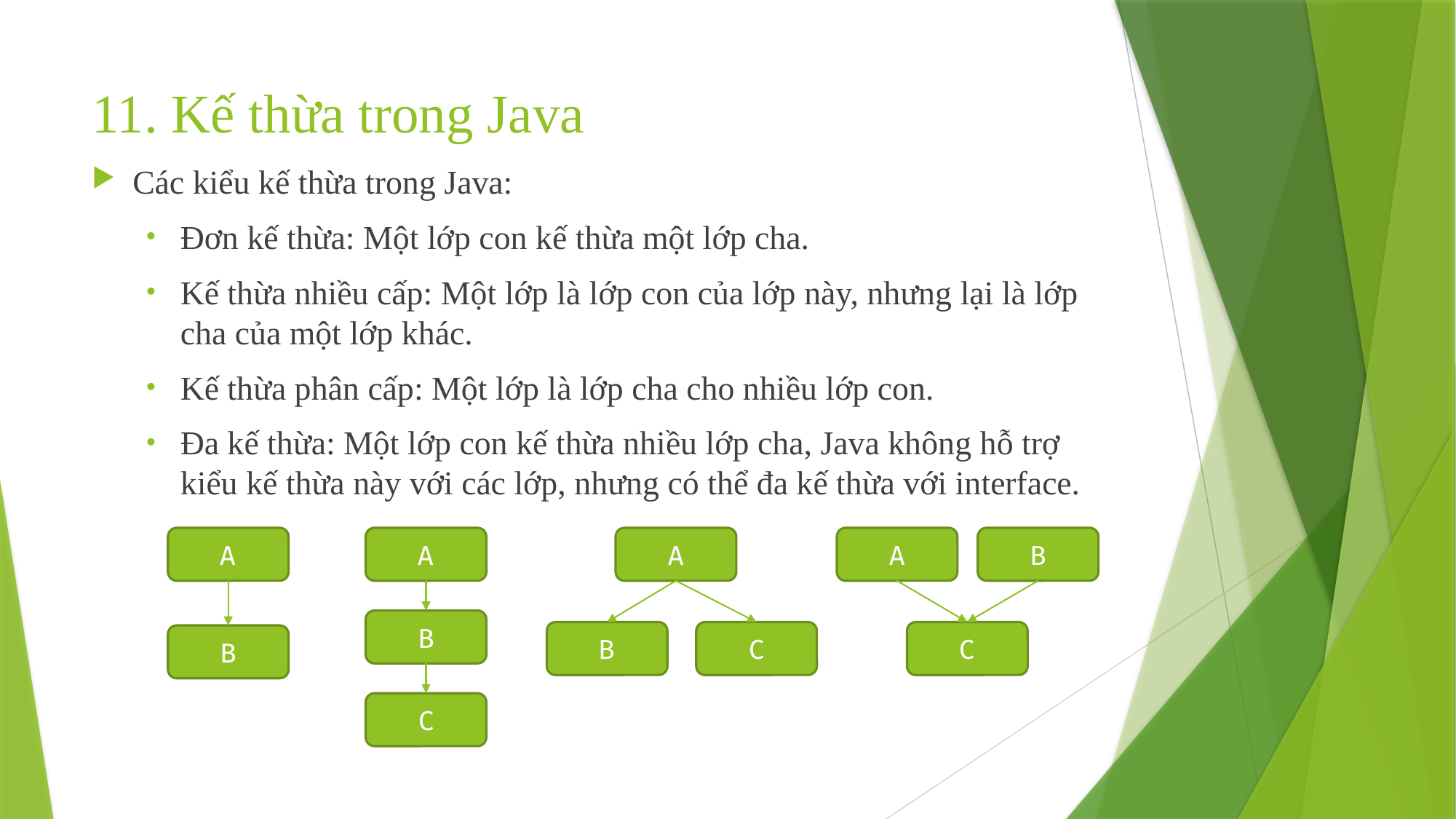

# 11. Kế thừa trong Java
Các kiểu kế thừa trong Java:
Đơn kế thừa: Một lớp con kế thừa một lớp cha.
Kế thừa nhiều cấp: Một lớp là lớp con của lớp này, nhưng lại là lớp cha của một lớp khác.
Kế thừa phân cấp: Một lớp là lớp cha cho nhiều lớp con.
Đa kế thừa: Một lớp con kế thừa nhiều lớp cha, Java không hỗ trợ kiểu kế thừa này với các lớp, nhưng có thể đa kế thừa với interface.

A
B
A
A
A
B
C
B
C
B
C